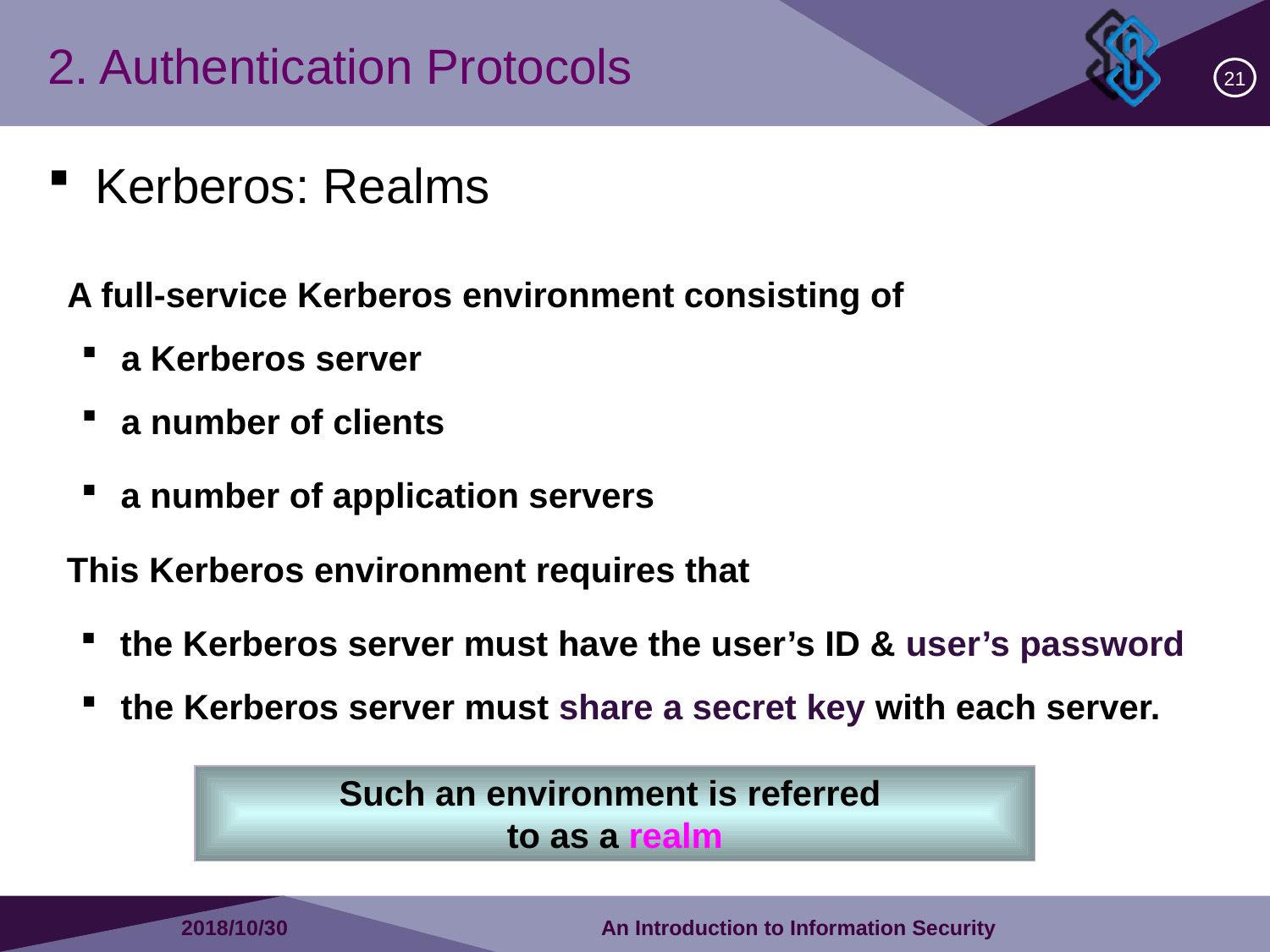

2. Authentication Protocols
Kerberos: Realms
21
A full-service Kerberos environment consisting of
 a Kerberos server
 a number of clients
 a number of application servers
This Kerberos environment requires that
 the Kerberos server must have the user’s ID & user’s password
 the Kerberos server must share a secret key with each server.
Such an environment is referred
to as a realm
2018/10/30
An Introduction to Information Security